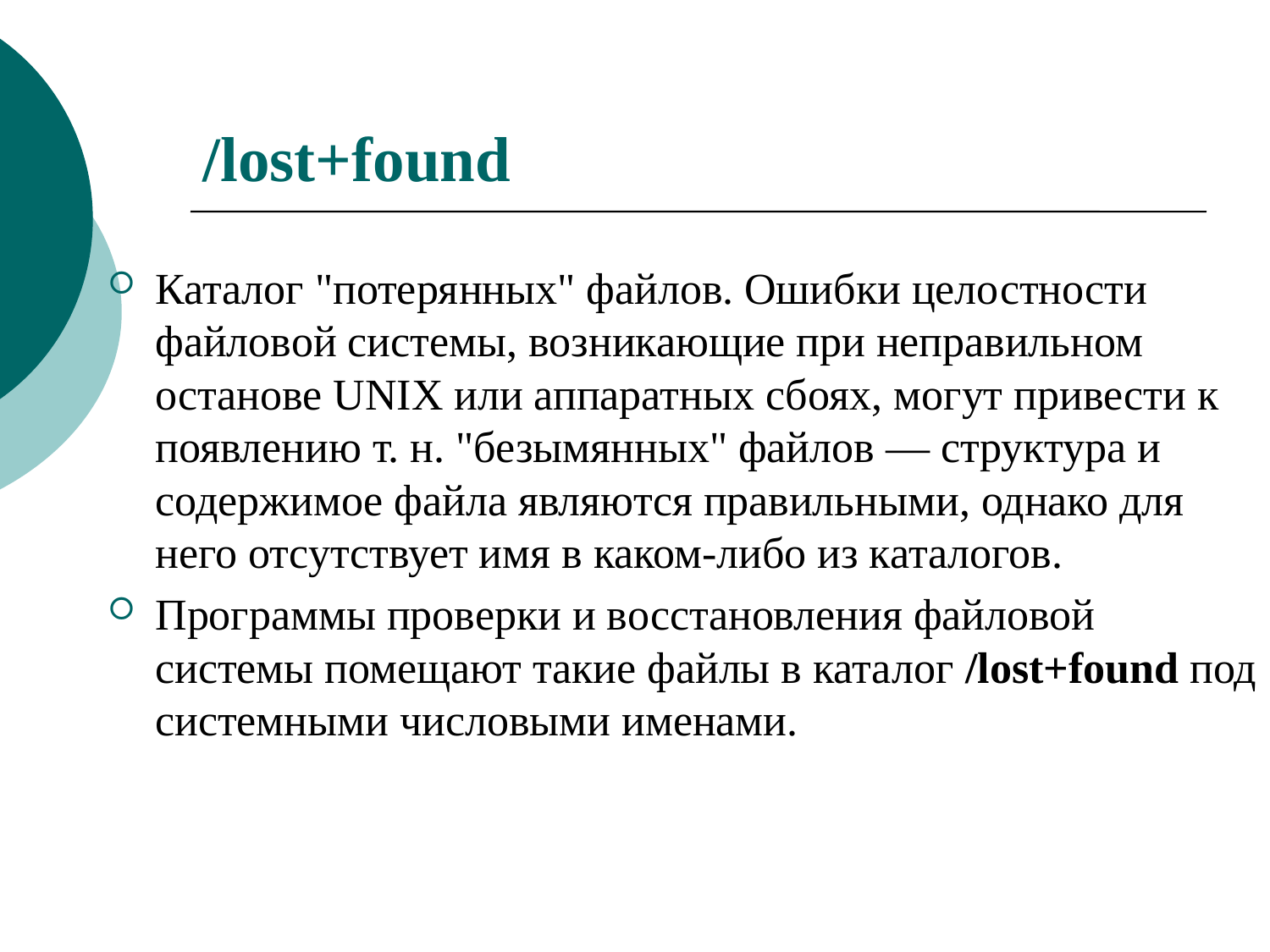

# /lost+found
Каталог "потерянных" файлов. Ошибки целостности файловой системы, возникающие при неправильном останове UNIX или аппаратных сбоях, могут привести к появлению т. н. "безымянных" файлов — структура и содержимое файла являются правильными, однако для него отсутствует имя в каком-либо из каталогов.
Программы проверки и восстановления файловой системы помещают такие файлы в каталог /lost+found под системными числовыми именами.